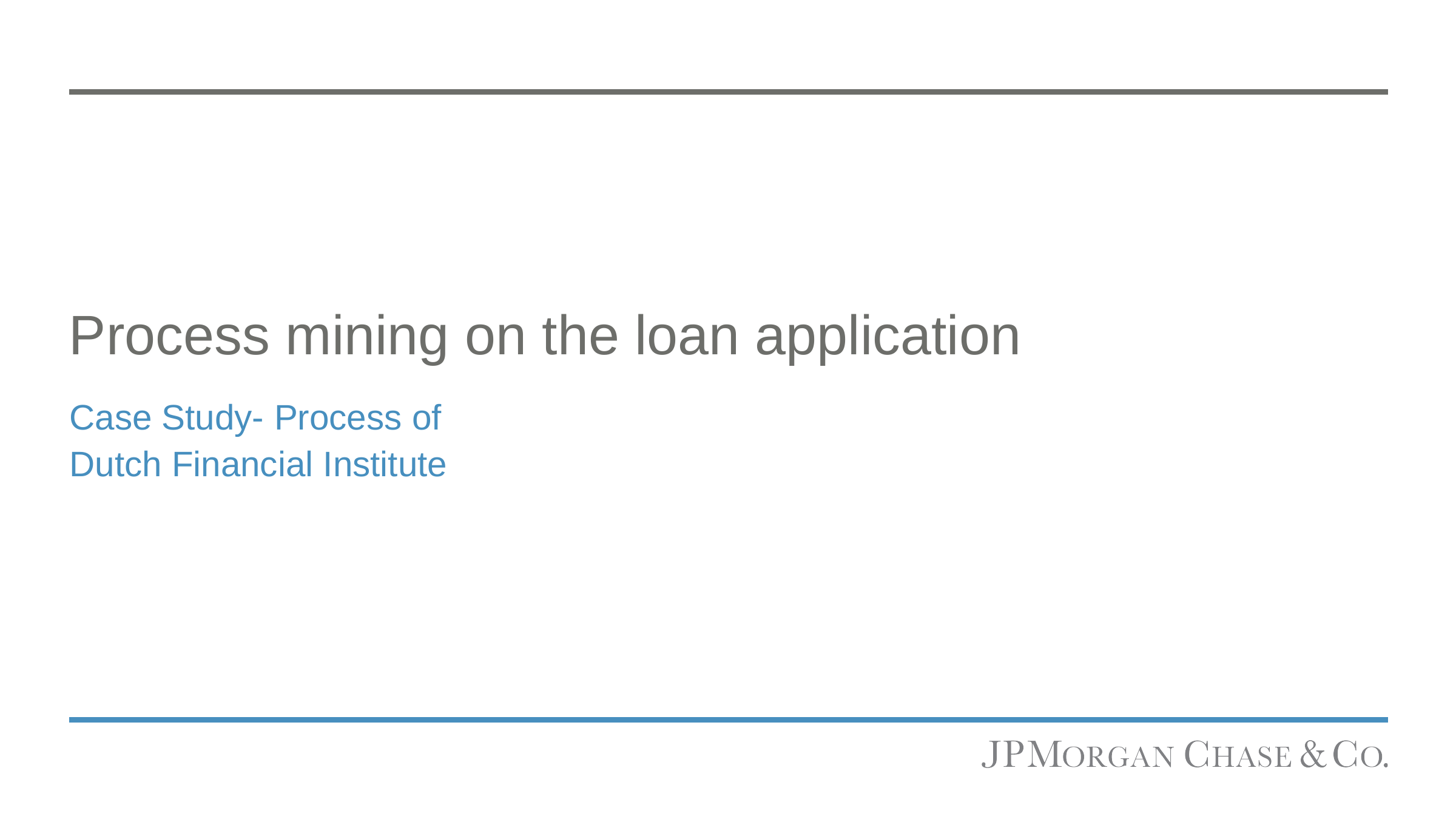

Process mining on the loan application
Case Study- Process of Dutch Financial Institute